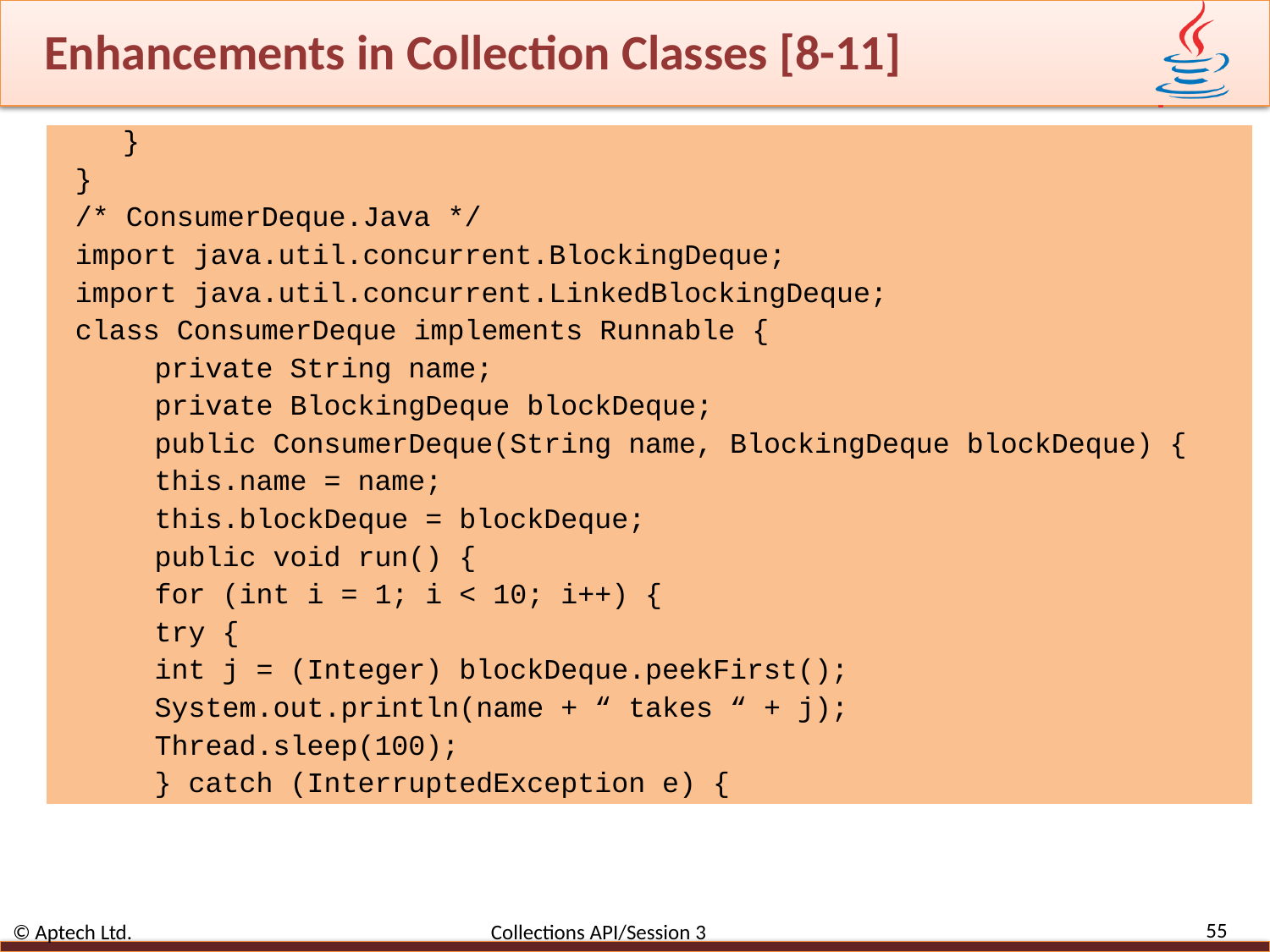

# Enhancements in Collection Classes [8-11]
}
}
/* ConsumerDeque.Java */
import java.util.concurrent.BlockingDeque;
import java.util.concurrent.LinkedBlockingDeque;
class ConsumerDeque implements Runnable {
private String name;
private BlockingDeque blockDeque;
public ConsumerDeque(String name, BlockingDeque blockDeque) {
this.name = name;
this.blockDeque = blockDeque;
public void run() {
for (int i = 1; i < 10; i++) {
try {
int j = (Integer) blockDeque.peekFirst();
System.out.println(name + “ takes “ + j);
Thread.sleep(100);
} catch (InterruptedException e) {

The LinkedBlockingDeque class implements the BlockingDeque interface.
The class belongs to java.util.concurrent package.
The class contains linked nodes that are dynamically created after each insertion.
The following Code Snippet shows the implementation of LinkedBlockingDeque class and use of some of its available methods:
55
© Aptech Ltd.                                                                          Collections API/Session 3